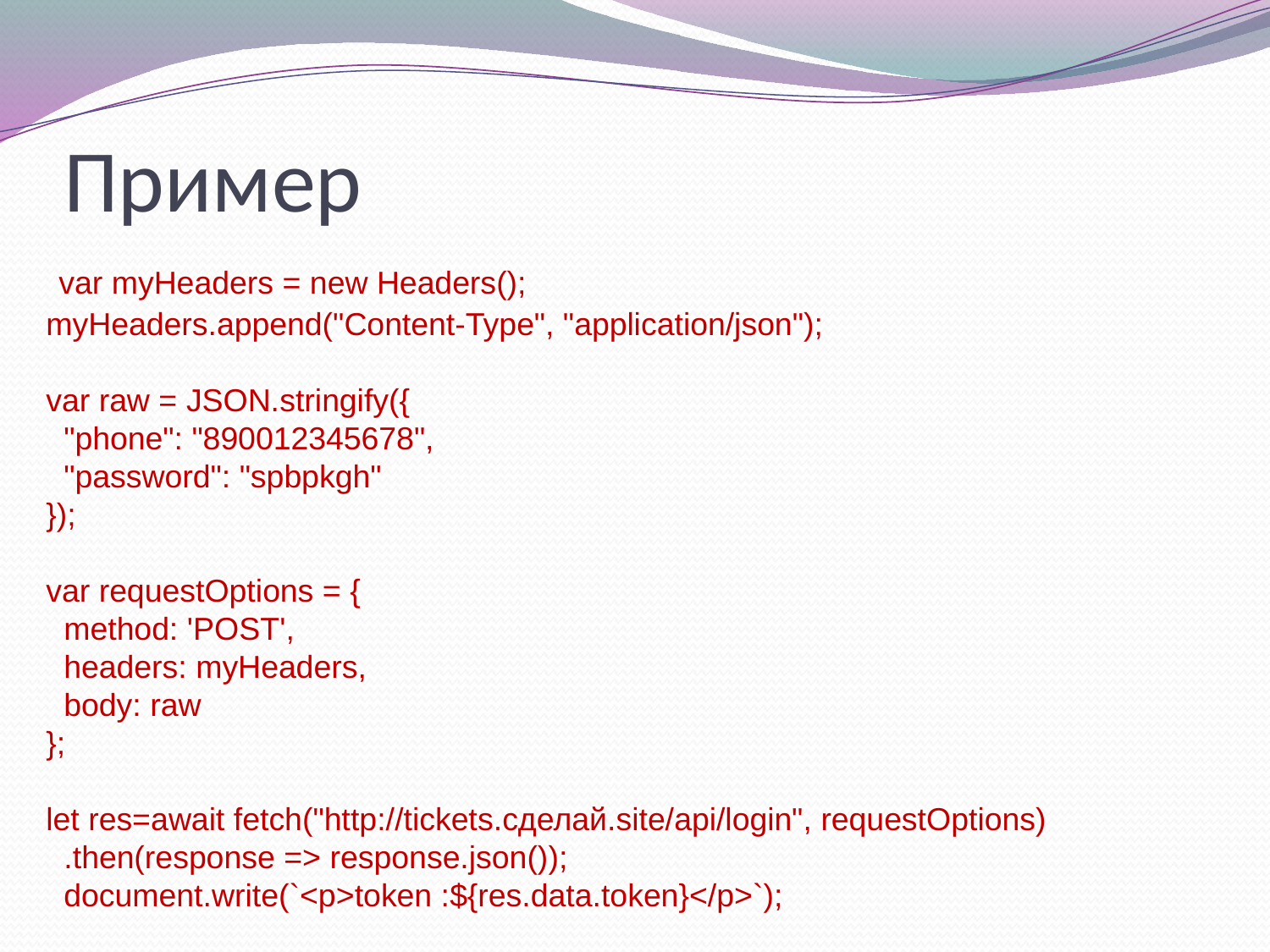

Пример
 var myHeaders = new Headers();
myHeaders.append("Content-Type", "application/json");

var raw = JSON.stringify({
  "phone": "890012345678",
  "password": "spbpkgh"
});

var requestOptions = {
  method: 'POST',
  headers: myHeaders,
  body: raw
};

let res=await fetch("http://tickets.сделай.site/api/login", requestOptions)
  .then(response => response.json());
  document.write(`<p>token :${res.data.token}</p>`);